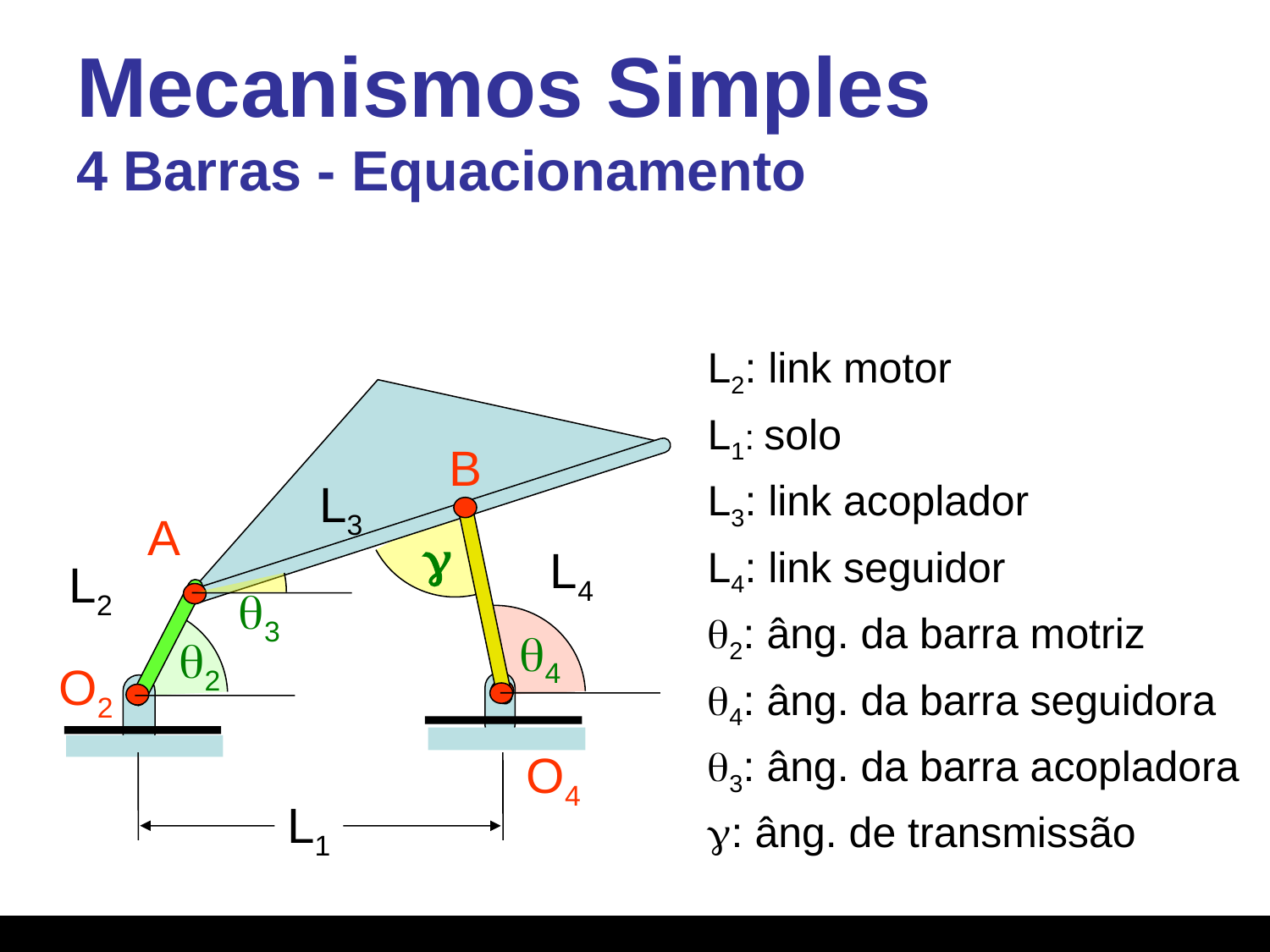

# Mecanismos Simples 4 Barras - Equacionamento
L2: link motor
L1: solo
L3: link acoplador
L4: link seguidor
θ2: âng. da barra motriz
θ4: âng. da barra seguidora
θ3: âng. da barra acopladora
γ: âng. de transmissão

B
L3

A

γ
L4
L2

θ3

θ4

θ2
O2

O4

L1